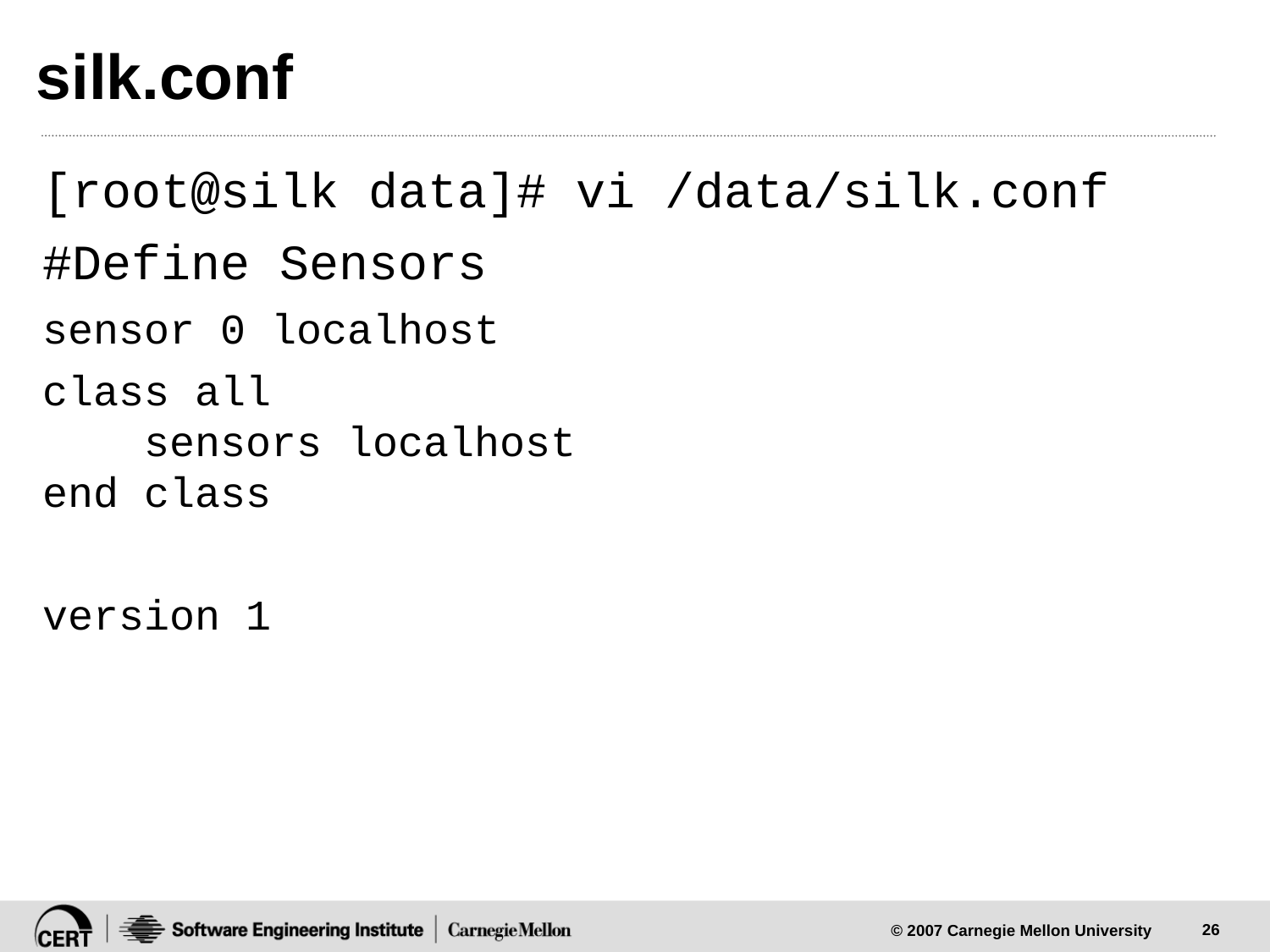

# silk.conf
[root@silk data]# vi /data/silk.conf
#Define Sensors
sensor 0 localhost
class all
    sensors localhost
end class

version 1